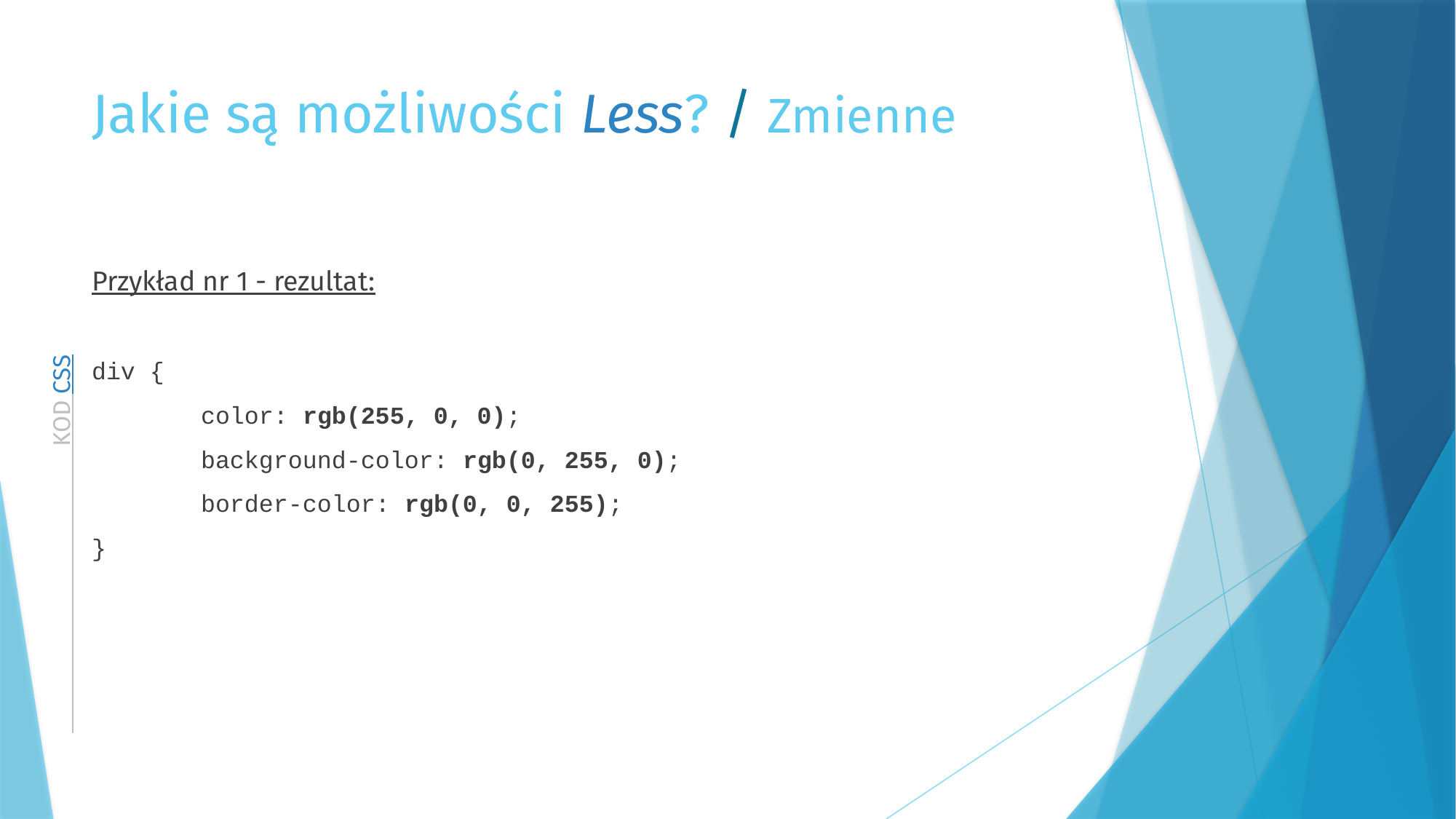

# Jakie są możliwości Less? / Zmienne
Przykład nr 1 - rezultat:

div {
	color: rgb(255, 0, 0);
	background-color: rgb(0, 255, 0);
	border-color: rgb(0, 0, 255);
}
                                             KOD CSS